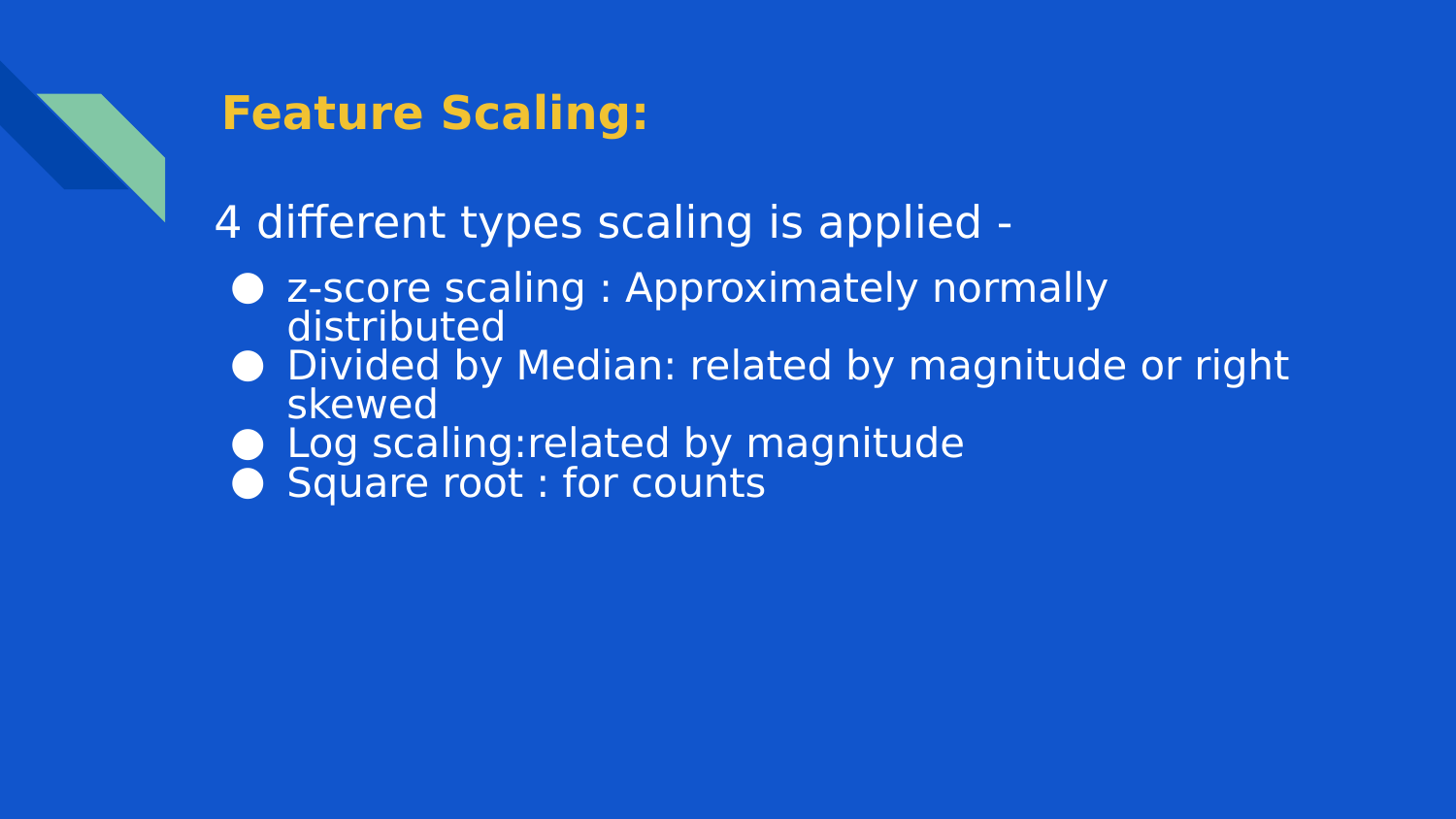

# Feature Scaling:

4 different types scaling is applied -
z-score scaling : Approximately normally distributed
Divided by Median: related by magnitude or right skewed
Log scaling:related by magnitude
Square root : for counts